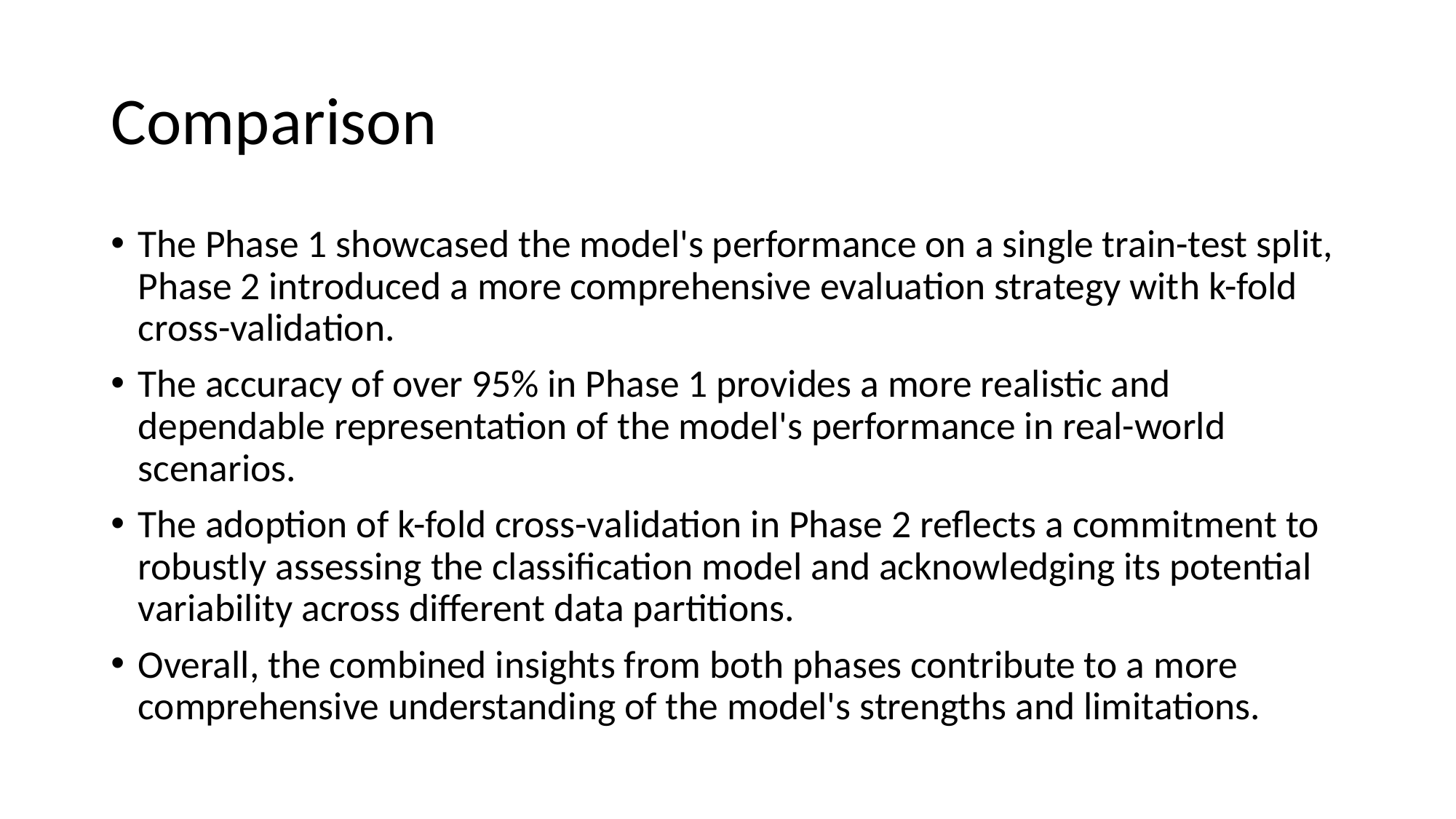

# Comparison
The Phase 1 showcased the model's performance on a single train-test split, Phase 2 introduced a more comprehensive evaluation strategy with k-fold cross-validation.
The accuracy of over 95% in Phase 1 provides a more realistic and dependable representation of the model's performance in real-world scenarios.
The adoption of k-fold cross-validation in Phase 2 reflects a commitment to robustly assessing the classification model and acknowledging its potential variability across different data partitions.
Overall, the combined insights from both phases contribute to a more comprehensive understanding of the model's strengths and limitations.